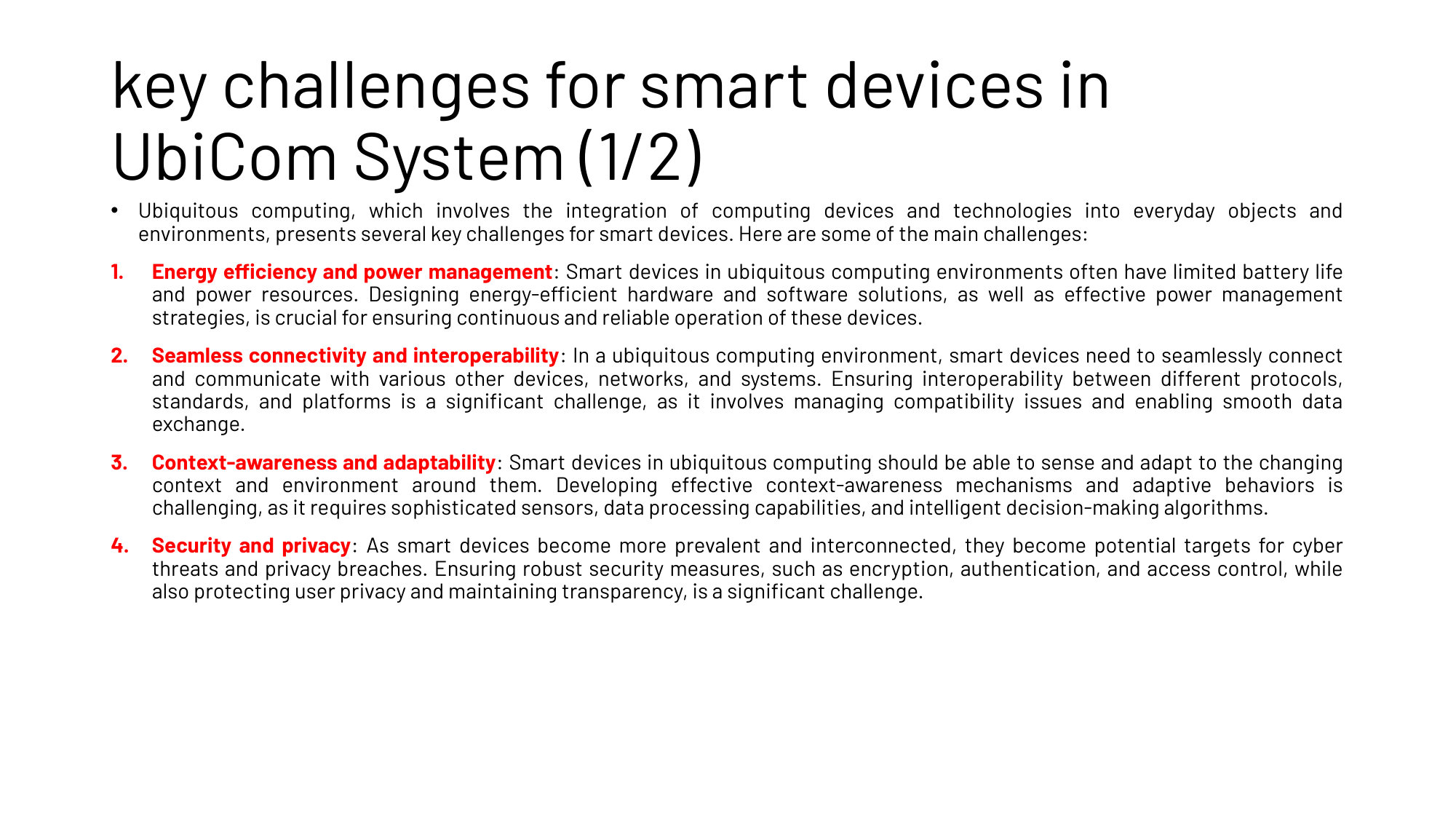

# key challenges for smart devices in UbiCom System (1/2)
Ubiquitous computing, which involves the integration of computing devices and technologies into everyday objects and environments, presents several key challenges for smart devices. Here are some of the main challenges:
Energy efficiency and power management: Smart devices in ubiquitous computing environments often have limited battery life and power resources. Designing energy-efficient hardware and software solutions, as well as effective power management strategies, is crucial for ensuring continuous and reliable operation of these devices.
Seamless connectivity and interoperability: In a ubiquitous computing environment, smart devices need to seamlessly connect and communicate with various other devices, networks, and systems. Ensuring interoperability between different protocols, standards, and platforms is a significant challenge, as it involves managing compatibility issues and enabling smooth data exchange.
Context-awareness and adaptability: Smart devices in ubiquitous computing should be able to sense and adapt to the changing context and environment around them. Developing effective context-awareness mechanisms and adaptive behaviors is challenging, as it requires sophisticated sensors, data processing capabilities, and intelligent decision-making algorithms.
Security and privacy: As smart devices become more prevalent and interconnected, they become potential targets for cyber threats and privacy breaches. Ensuring robust security measures, such as encryption, authentication, and access control, while also protecting user privacy and maintaining transparency, is a significant challenge.